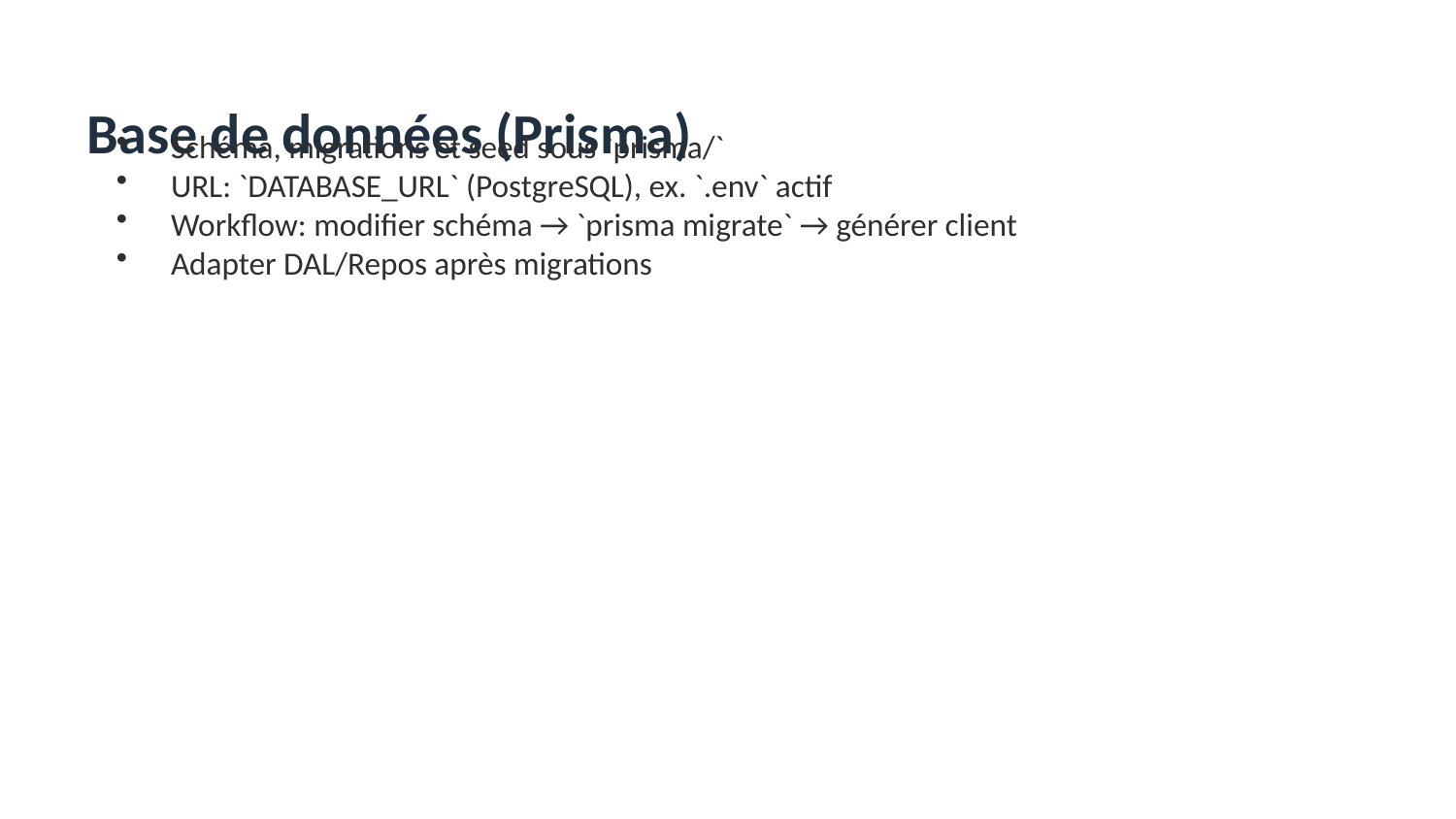

Base de données (Prisma)
Schéma, migrations et seed sous `prisma/`
URL: `DATABASE_URL` (PostgreSQL), ex. `.env` actif
Workflow: modifier schéma → `prisma migrate` → générer client
Adapter DAL/Repos après migrations